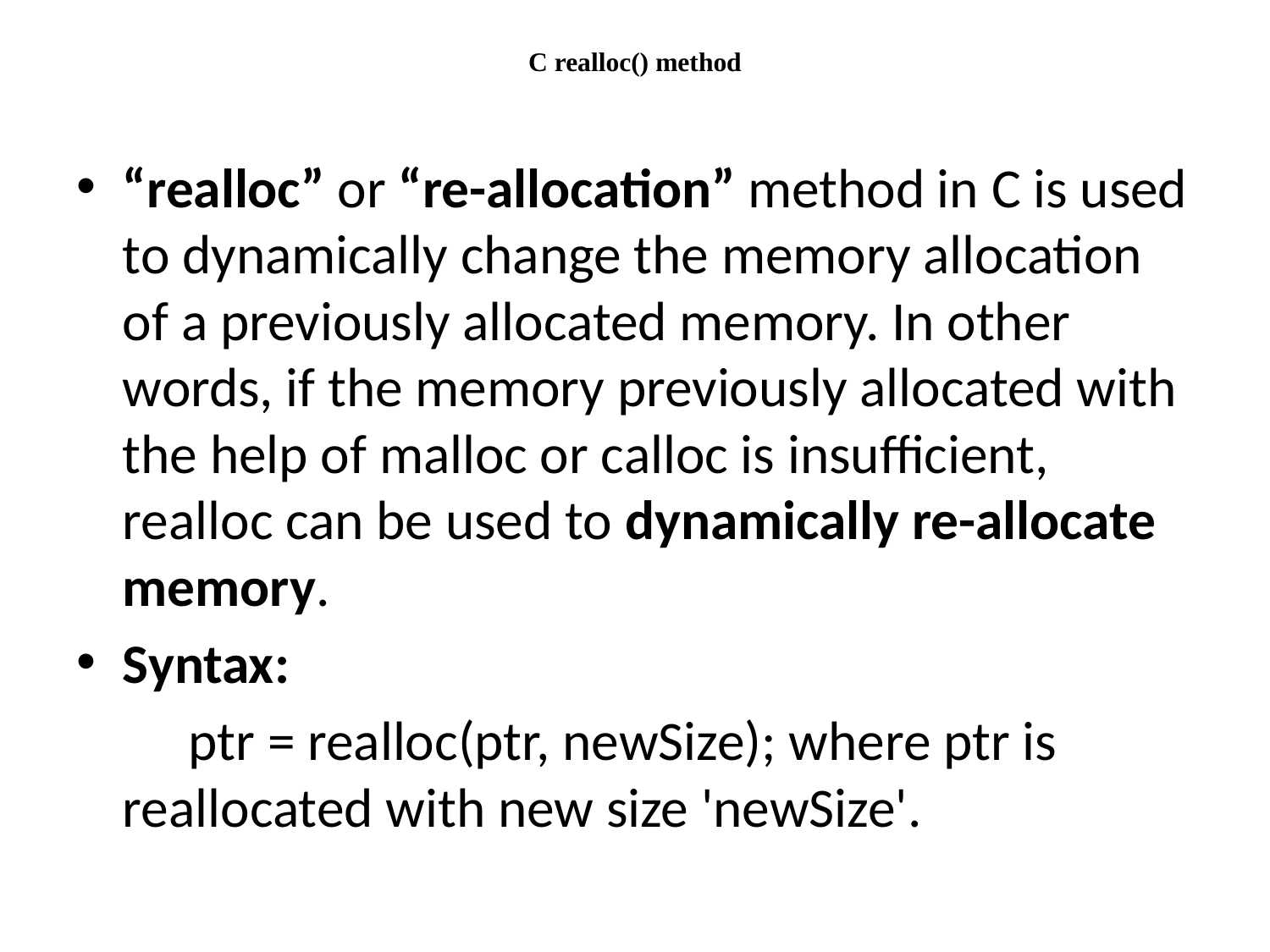

# C realloc() method
“realloc” or “re-allocation” method in C is used to dynamically change the memory allocation of a previously allocated memory. In other words, if the memory previously allocated with the help of malloc or calloc is insufficient, realloc can be used to dynamically re-allocate memory.
Syntax:
         ptr = realloc(ptr, newSize); where ptr is reallocated with new size 'newSize'.